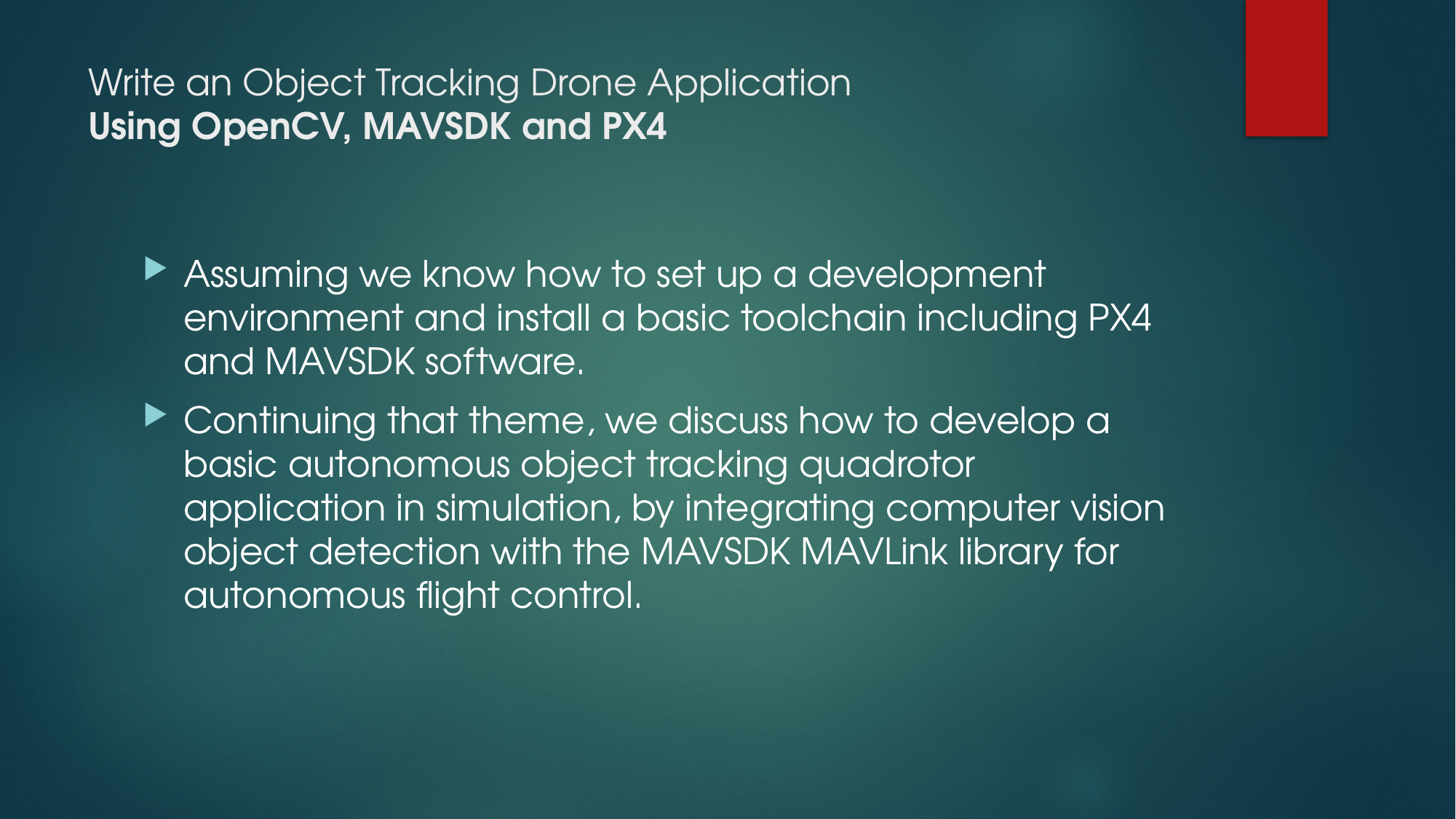

# Write an Object Tracking Drone Application Using OpenCV, MAVSDK and PX4
Assuming we know how to set up a development environment and install a basic toolchain including PX4 and MAVSDK software.
Continuing that theme, we discuss how to develop a basic autonomous object tracking quadrotor application in simulation, by integrating computer vision object detection with the MAVSDK MAVLink library for autonomous flight control.